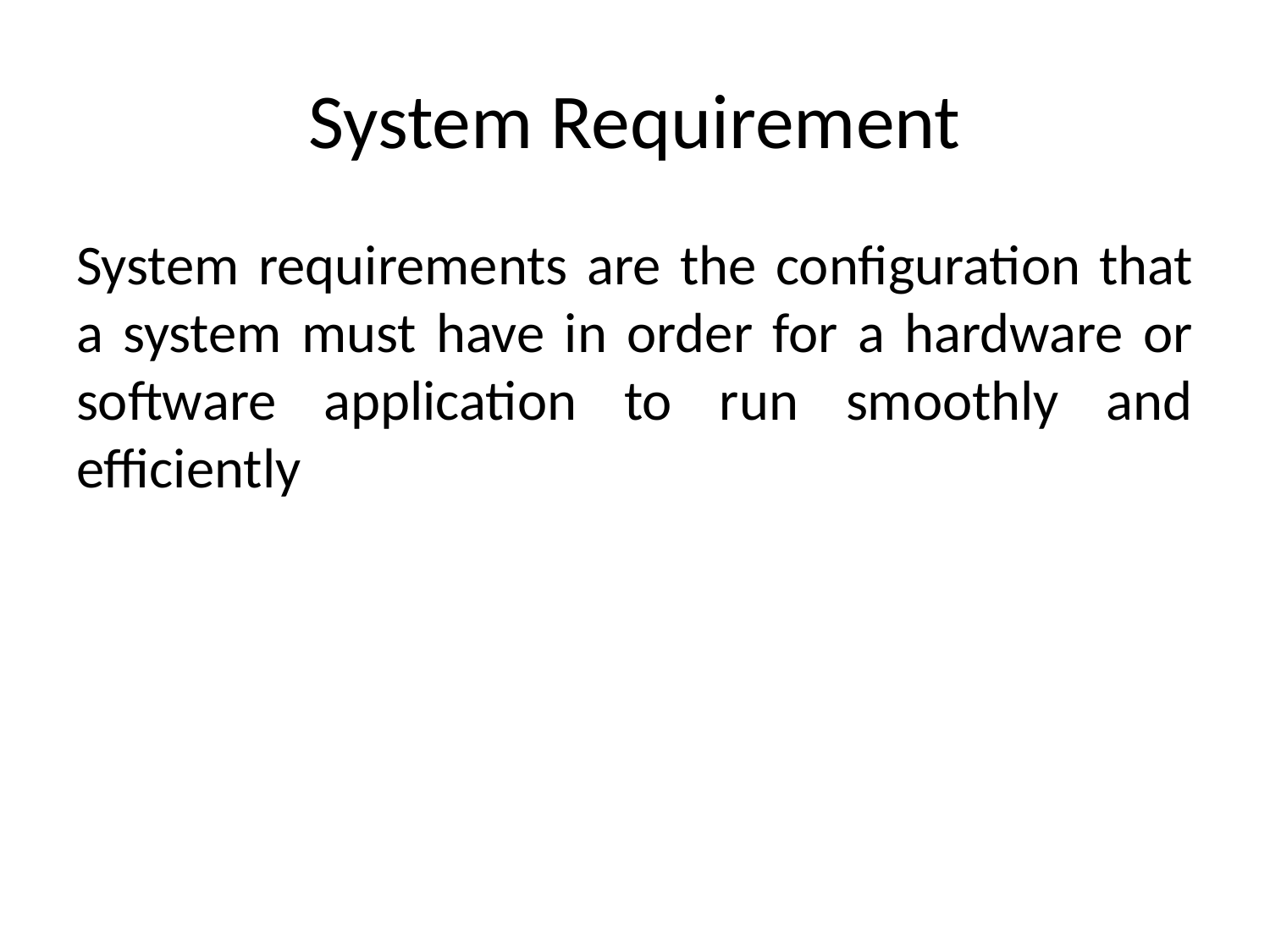

# System Requirement
System requirements are the configuration that a system must have in order for a hardware or software application to run smoothly and efficiently